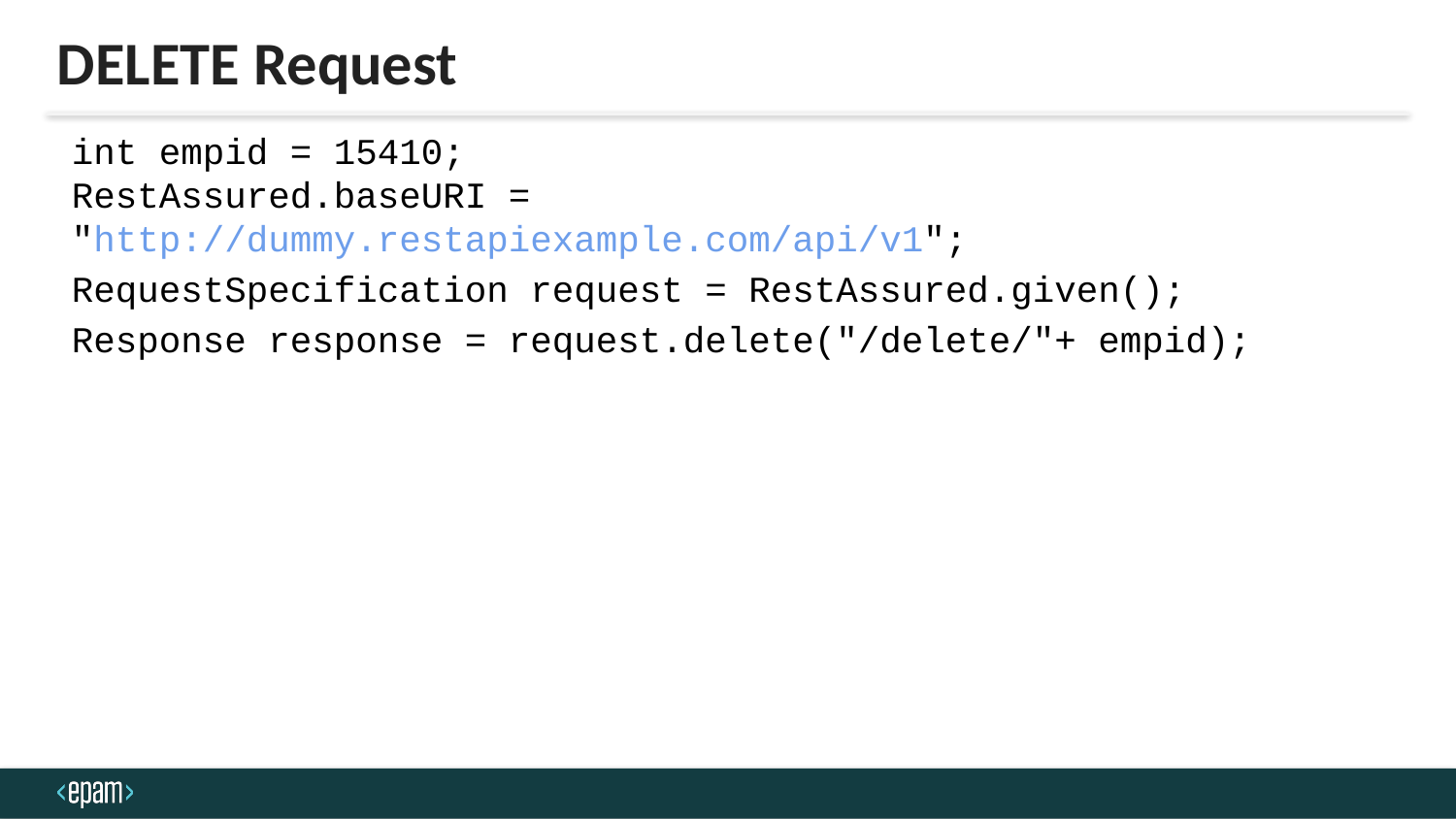

DELETE Request
int empid = 15410;
RestAssured.baseURI = "http://dummy.restapiexample.com/api/v1";
RequestSpecification request = RestAssured.given();
Response response = request.delete("/delete/"+ empid);